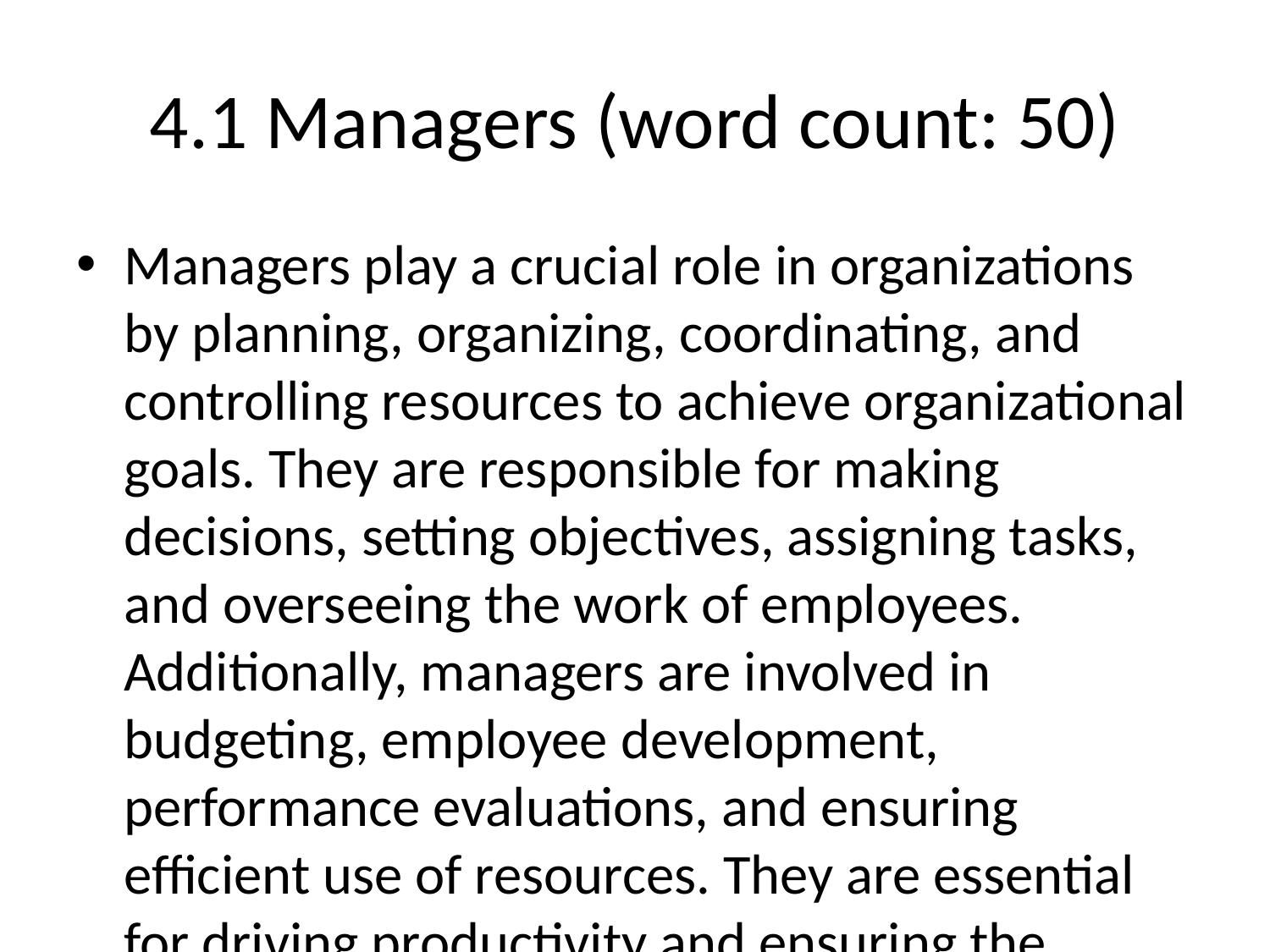

# 4.1 Managers (word count: 50)
Managers play a crucial role in organizations by planning, organizing, coordinating, and controlling resources to achieve organizational goals. They are responsible for making decisions, setting objectives, assigning tasks, and overseeing the work of employees. Additionally, managers are involved in budgeting, employee development, performance evaluations, and ensuring efficient use of resources. They are essential for driving productivity and ensuring the success of the organization.